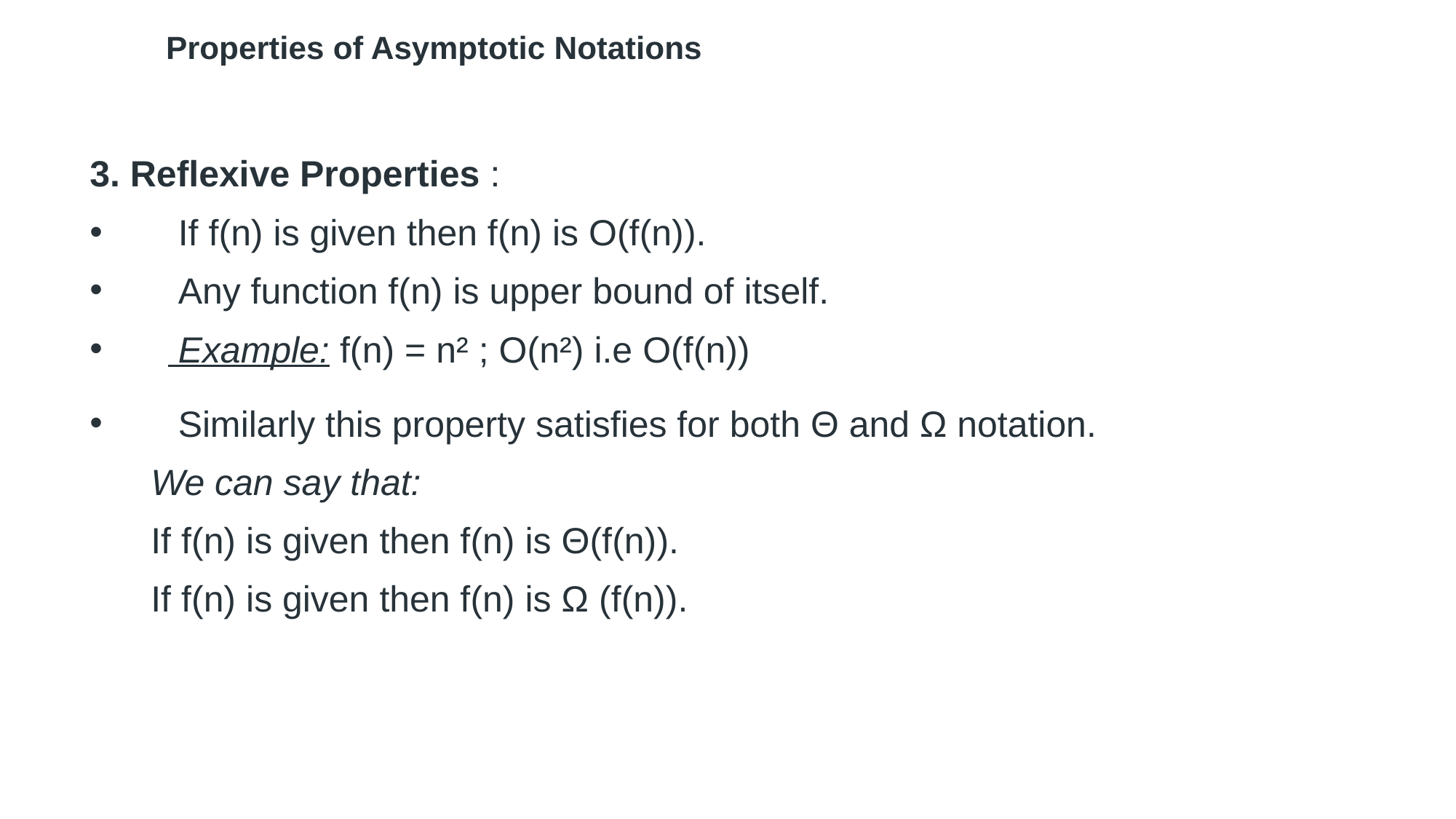

Properties of Asymptotic Notations
3. Reflexive Properties :
      If f(n) is given then f(n) is O(f(n)).
      Any function f(n) is upper bound of itself.
      Example: f(n) = n² ; O(n²) i.e O(f(n))
      Similarly this property satisfies for both Θ and Ω notation.
      We can say that:
      If f(n) is given then f(n) is Θ(f(n)).
      If f(n) is given then f(n) is Ω (f(n)).